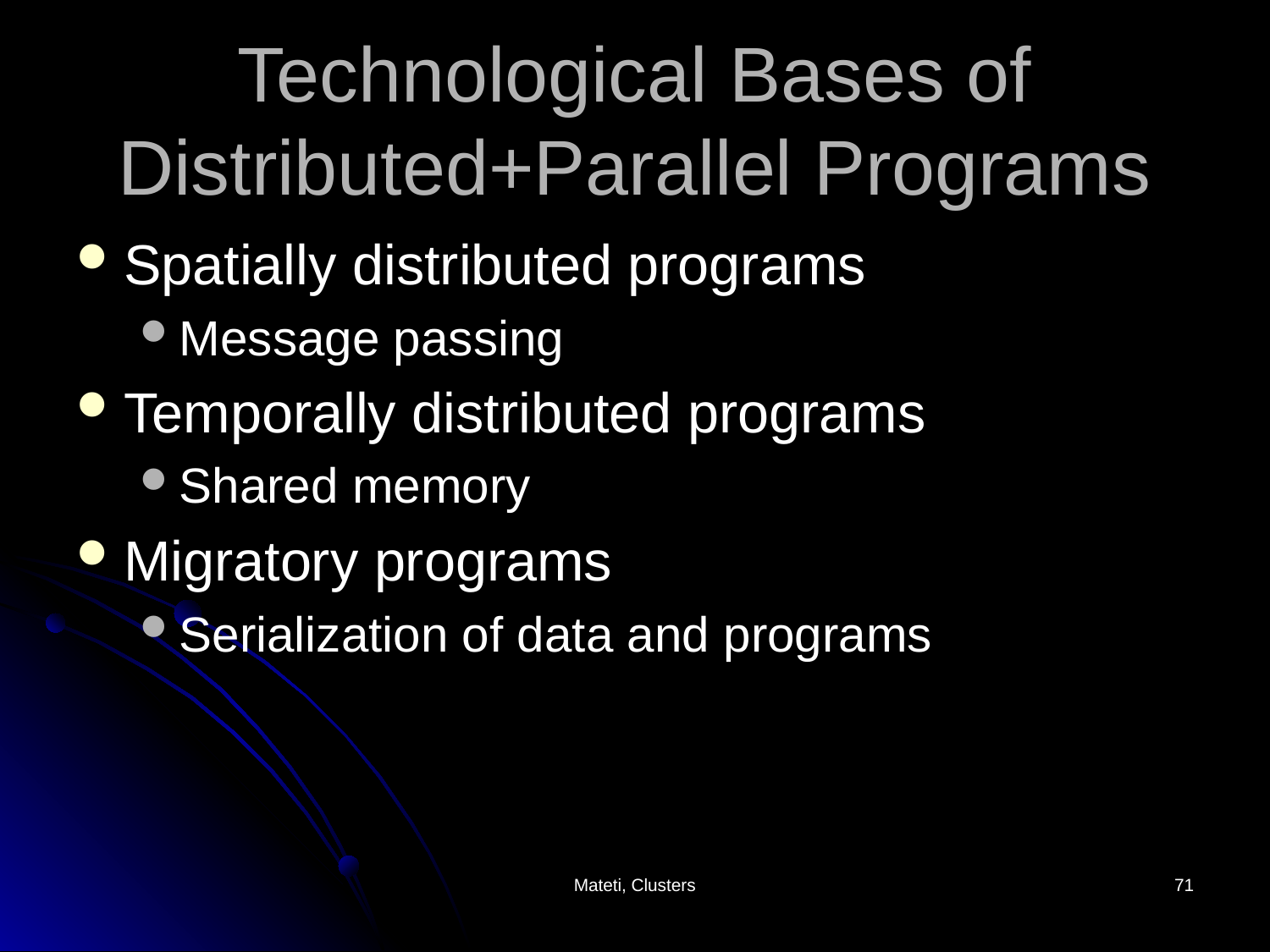

# Technological Bases of Distributed+Parallel Programs
Spatially distributed programs
Message passing
Temporally distributed programs
Shared memory
Migratory programs
Serialization of data and programs

Mateti, Clusters
71